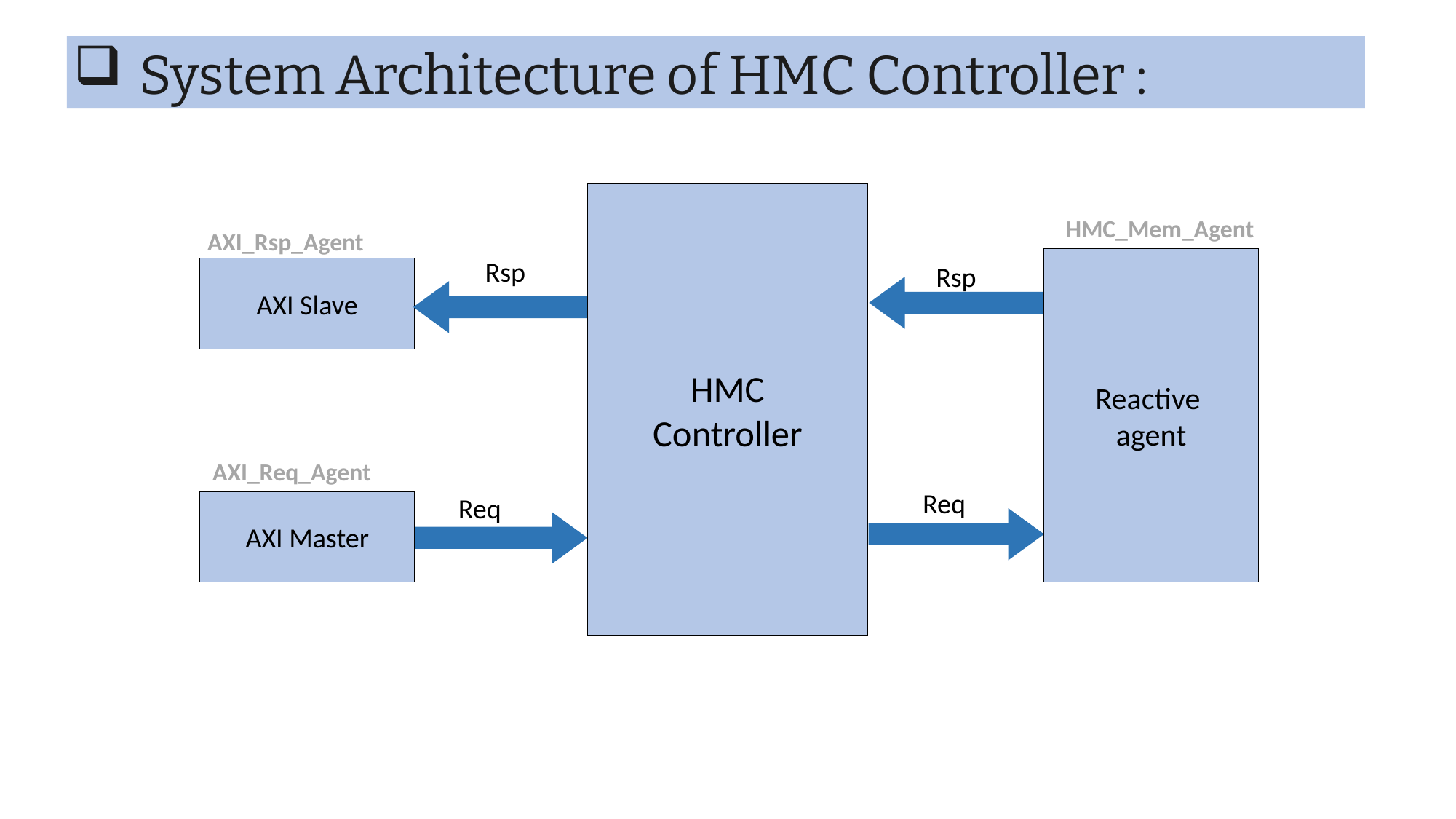

System Architecture of HMC Controller :
HMC
Controller
HMC_Mem_Agent
AXI_Rsp_Agent
Rsp
Reactive
agent
Rsp
AXI Slave

AXI_Req_Agent
Req
Req
AXI Master